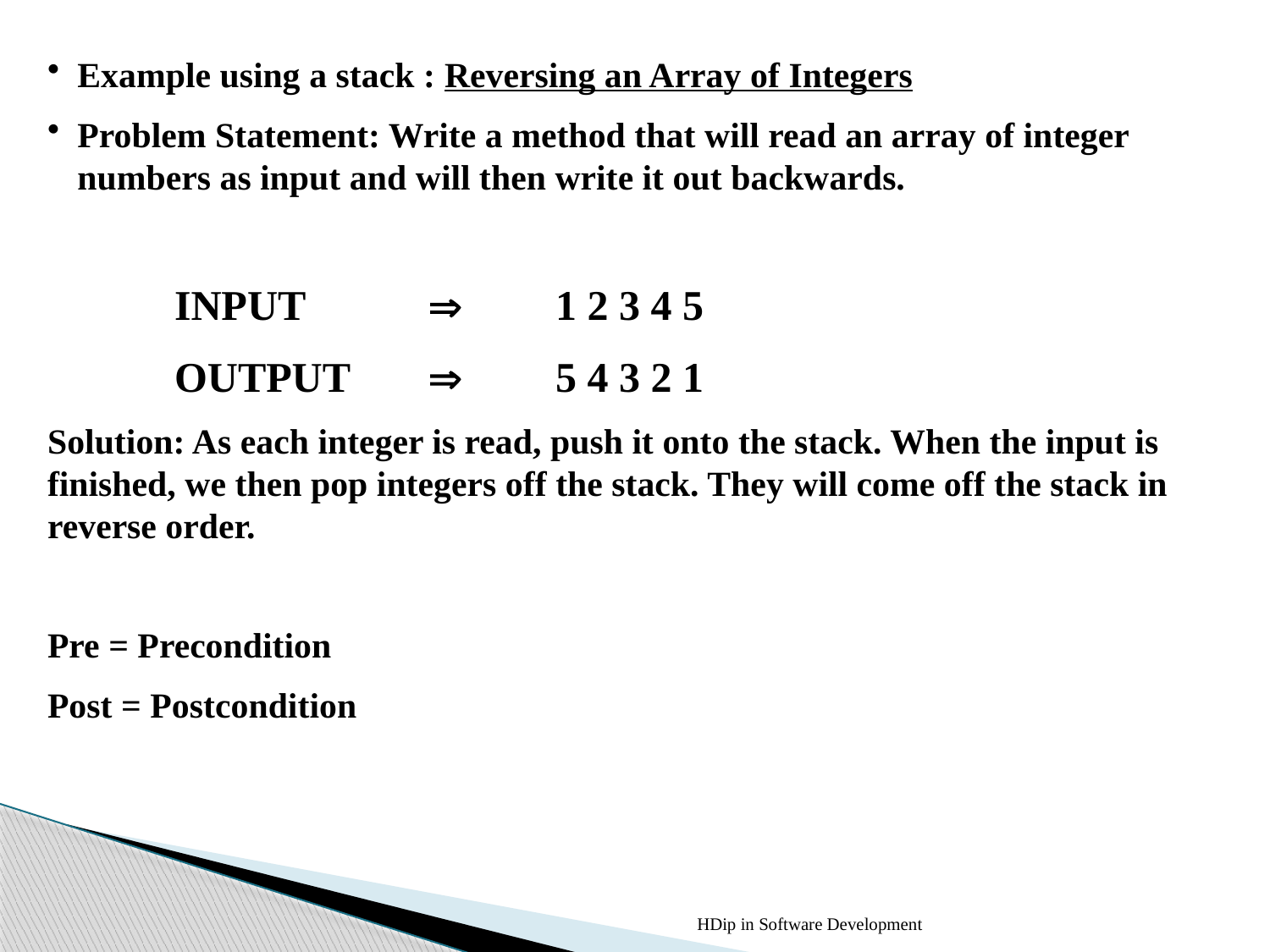

Example using a stack : Reversing an Array of Integers
Problem Statement: Write a method that will read an array of integer numbers as input and will then write it out backwards.

	INPUT 	⇒	1 2 3 4 5
	OUTPUT 	⇒	5 4 3 2 1
Solution: As each integer is read, push it onto the stack. When the input is finished, we then pop integers off the stack. They will come off the stack in reverse order.

Pre = Precondition
Post = Postcondition
HDip in Software Development